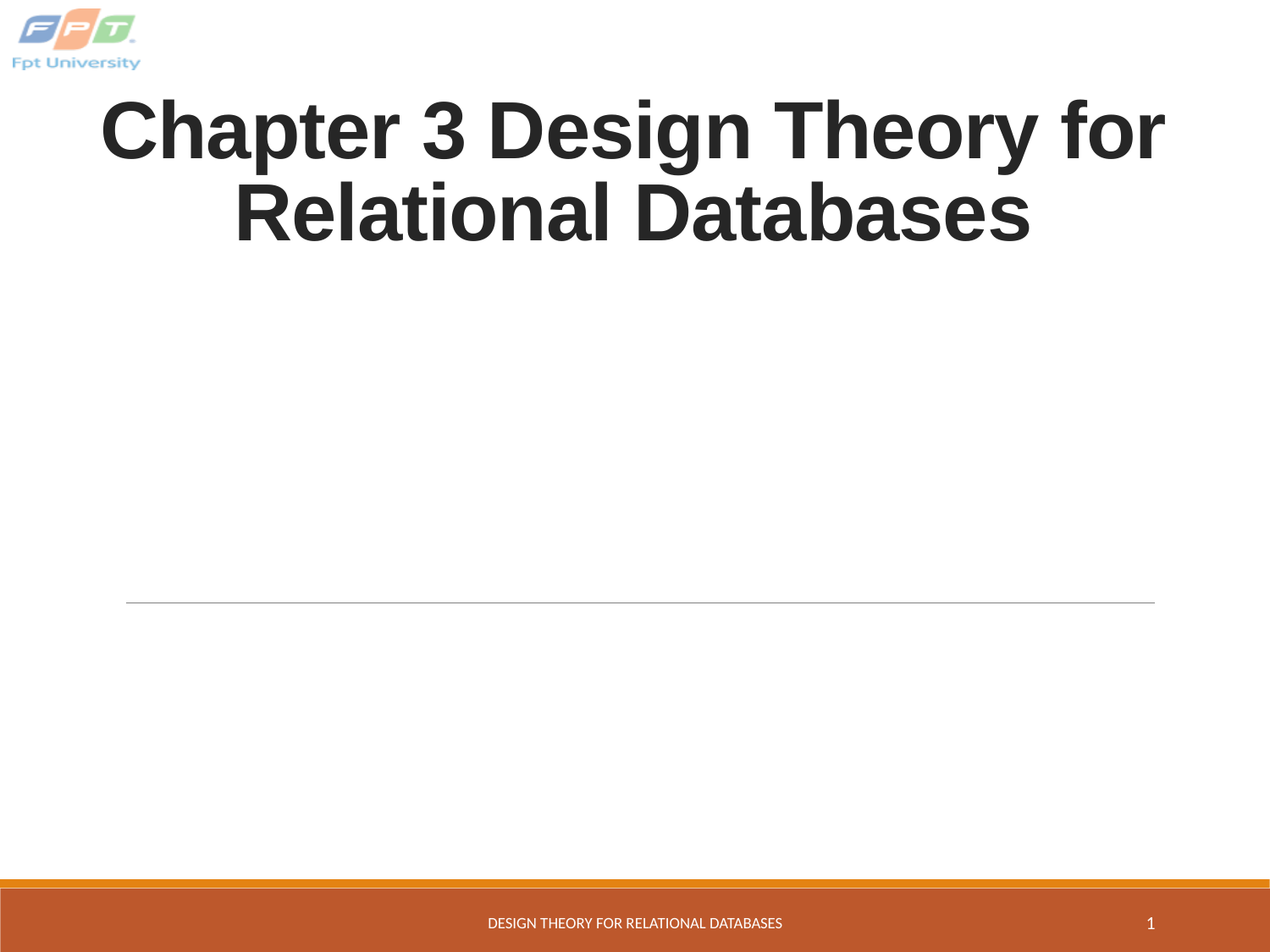

# Chapter 3 Design Theory for Relational Databases

Design Theory for Relational Databases
1